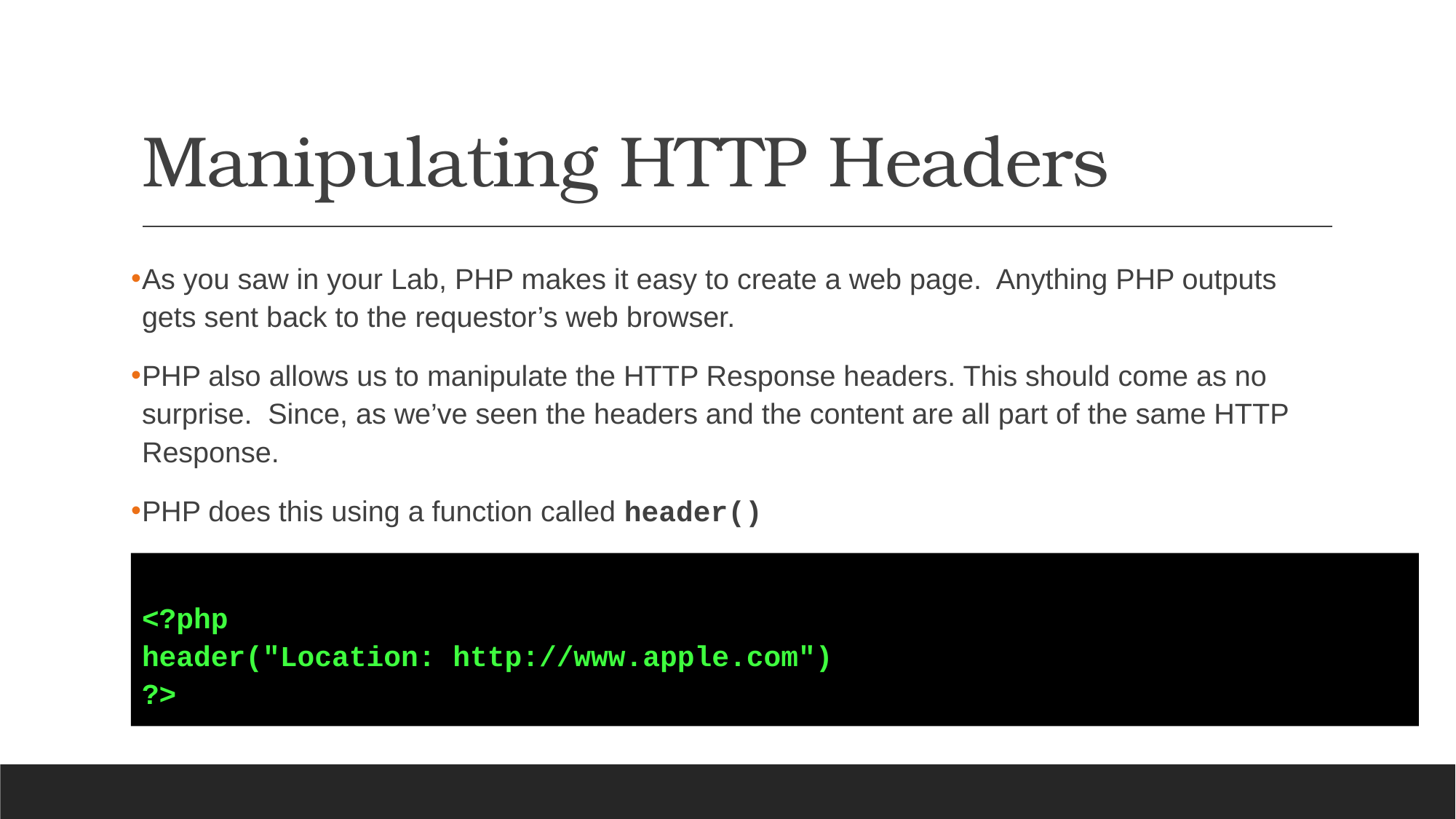

# Manipulating HTTP Headers
As you saw in your Lab, PHP makes it easy to create a web page.  Anything PHP outputs gets sent back to the requestor’s web browser.
PHP also allows us to manipulate the HTTP Response headers. This should come as no surprise.  Since, as we’ve seen the headers and the content are all part of the same HTTP Response.
PHP does this using a function called header()
<?php
header("Location: http://www.apple.com")
?>